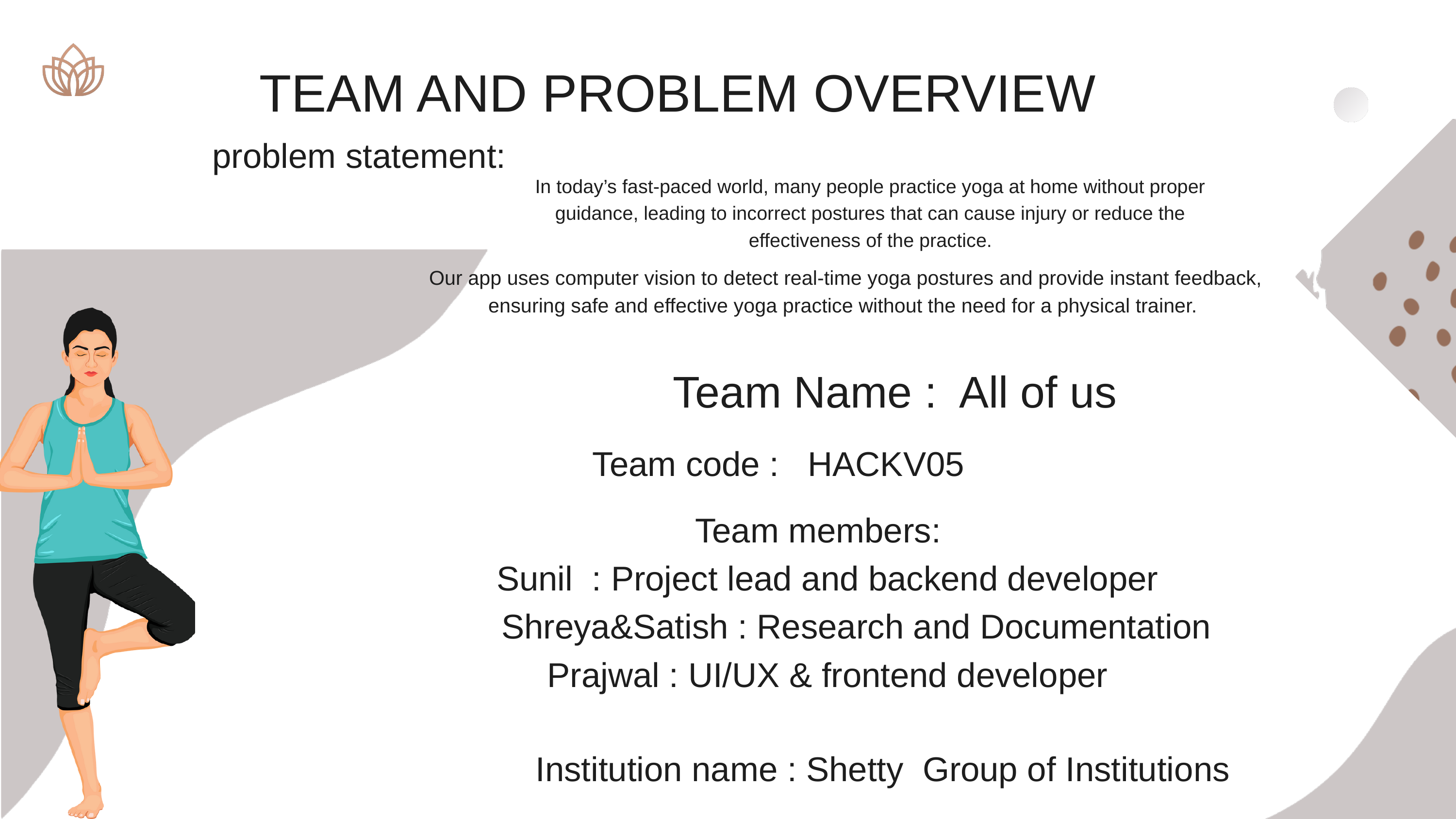

TEAM AND PROBLEM OVERVIEW

problem statement:

In today’s fast-paced world, many people practice yoga at home without proper guidance, leading to incorrect postures that can cause injury or reduce the effectiveness of the practice.

 Our app uses computer vision to detect real-time yoga postures and provide instant feedback, ensuring safe and effective yoga practice without the need for a physical trainer.

Team Name :  All of us
Team code :   HACKV05
Team members:
Sunil  : Project lead and backend developer
      Shreya&Satish : Research and Documentation
Prajwal : UI/UX & frontend developer

Institution name : Shetty  Group of Institutions